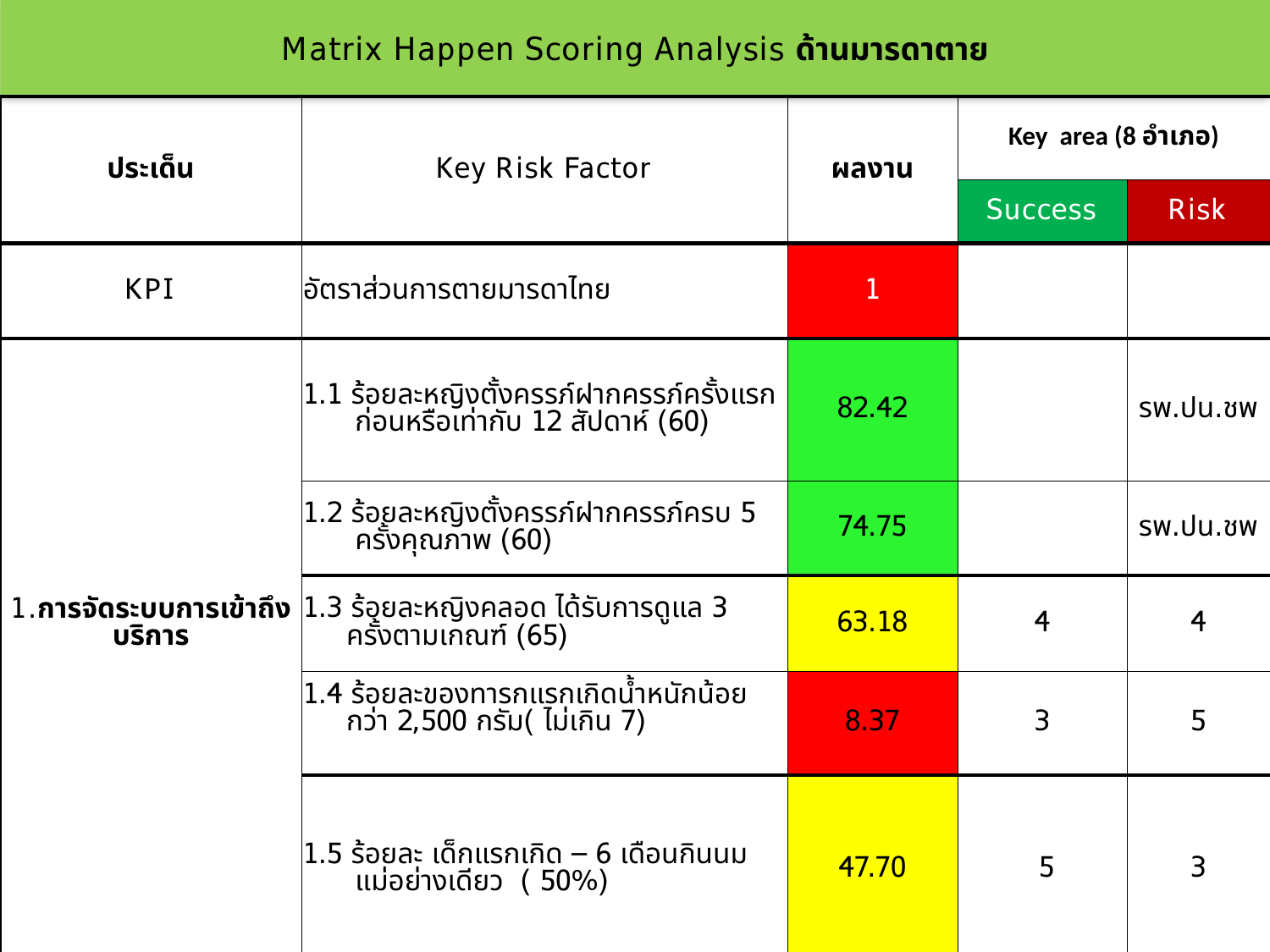

Matrix Happen Scoring Analysis ด้านมารดาตาย
| ประเด็น | Key Risk Factor | ผลงาน | Key area (8 อำเภอ) |  |
| --- | --- | --- | --- | --- |
|  |  |  | Success | Risk |
| KPI | อัตราส่วนการตายมารดาไทย | 1 |  |  |
| 1.การจัดระบบการเข้าถึงบริการ | 1.1 ร้อยละหญิงตั้งครรภ์ฝากครรภ์ครั้งแรก ก่อนหรือเท่ากับ 12 สัปดาห์ (60) | 82.42 |  | รพ.ปน.ชพ |
|  | 1.2 ร้อยละหญิงตั้งครรภ์ฝากครรภ์ครบ 5 ครั้งคุณภาพ (60) | 74.75 |  | รพ.ปน.ชพ |
|  | 1.3 ร้อยละหญิงคลอด ได้รับการดูแล 3 ครั้งตามเกณฑ์ (65) | 63.18 | 4 | 4 |
|  | 1.4 ร้อยละของทารกแรกเกิดน้ำหนักน้อย กว่า 2,500 กรัม( ไม่เกิน 7) | 8.37 | 3 | 5 |
|  | 1.5 ร้อยละ เด็กแรกเกิด – 6 เดือนกินนม แม่อย่างเดียว ( 50%) | 47.70 | 5 | 3 |